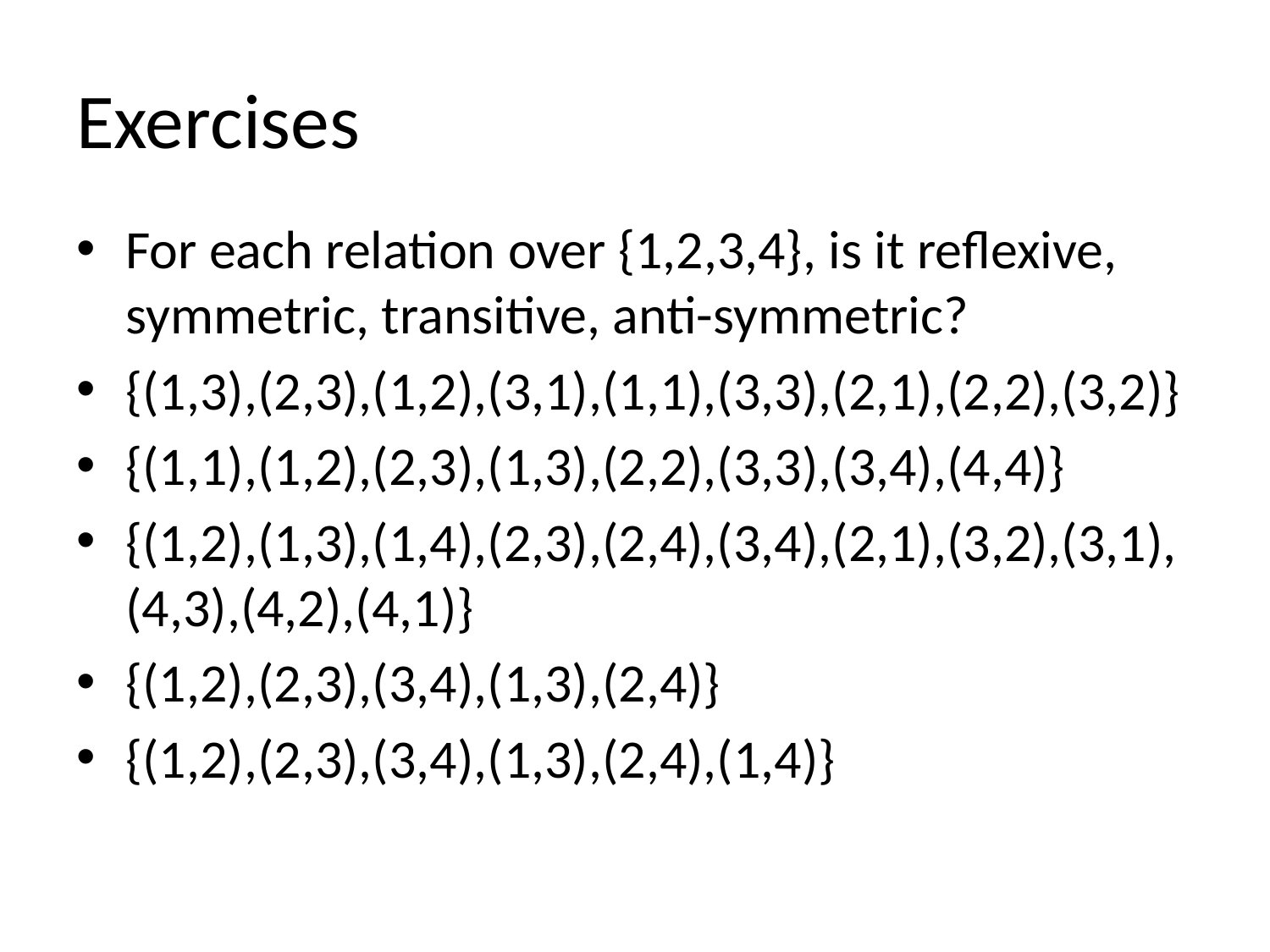

# Exercises
For each relation over {1,2,3,4}, is it reflexive, symmetric, transitive, anti-symmetric?
{(1,3),(2,3),(1,2),(3,1),(1,1),(3,3),(2,1),(2,2),(3,2)}
{(1,1),(1,2),(2,3),(1,3),(2,2),(3,3),(3,4),(4,4)}
{(1,2),(1,3),(1,4),(2,3),(2,4),(3,4),(2,1),(3,2),(3,1), (4,3),(4,2),(4,1)}
{(1,2),(2,3),(3,4),(1,3),(2,4)}
{(1,2),(2,3),(3,4),(1,3),(2,4),(1,4)}